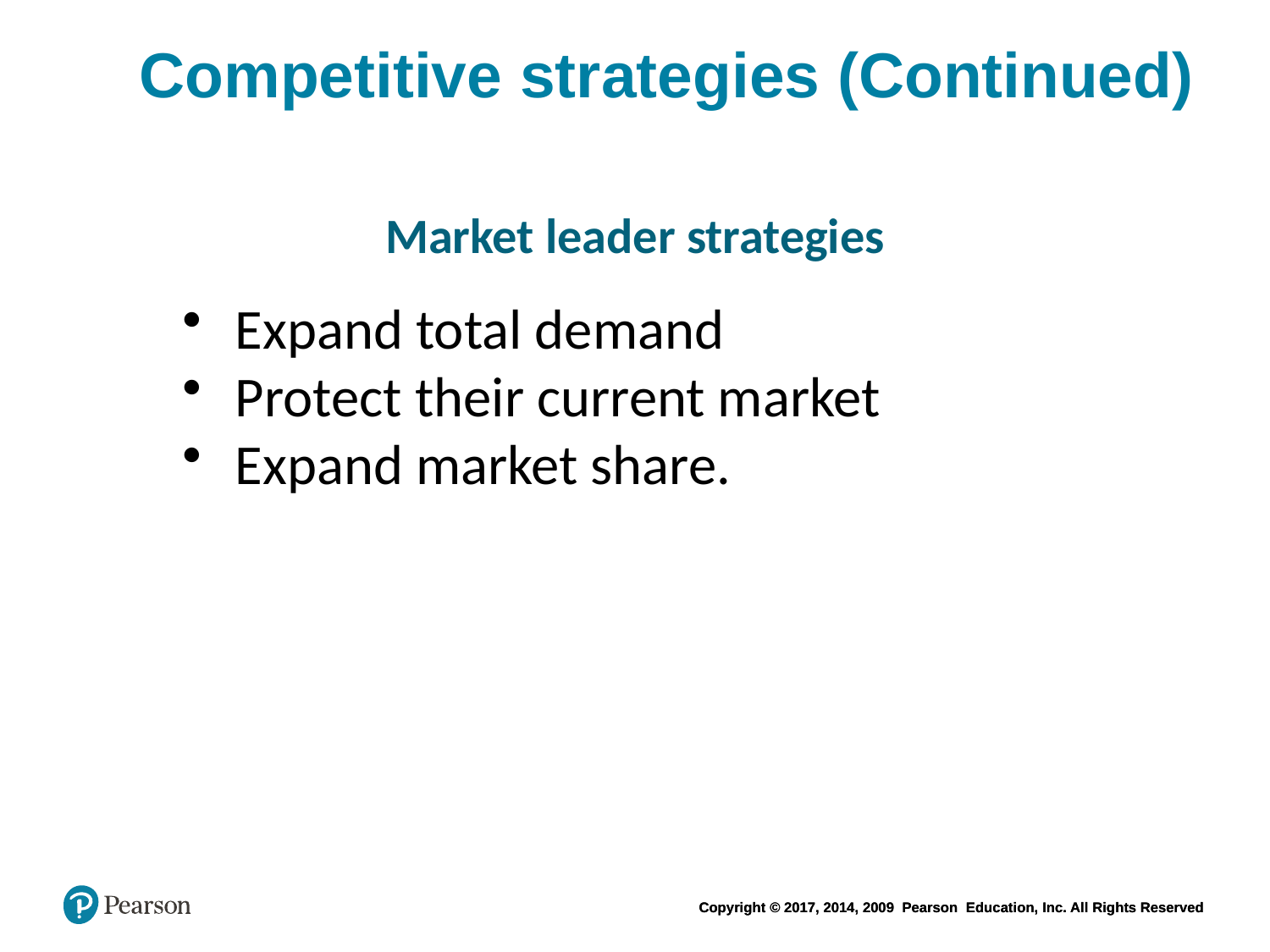

# Competitive strategies (Continued)
Market leader strategies

Expand total demand
Protect their current market
Expand market share.